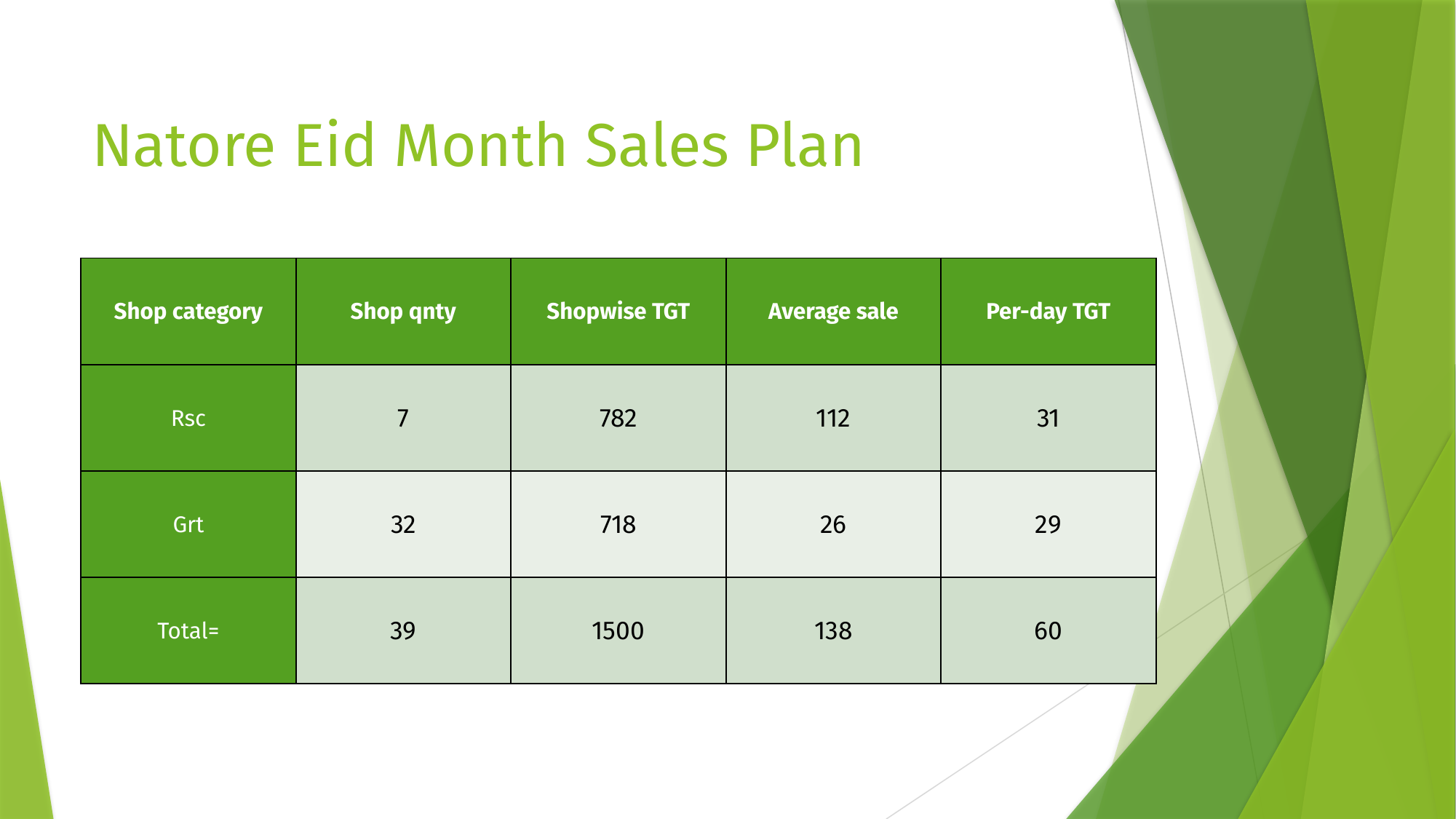

# Natore Eid Month Sales Plan
| Shop category | Shop qnty | Shopwise TGT | Average sale | Per-day TGT |
| --- | --- | --- | --- | --- |
| Rsc | 7 | 782 | 112 | 31 |
| Grt | 32 | 718 | 26 | 29 |
| Total= | 39 | 1500 | 138 | 60 |